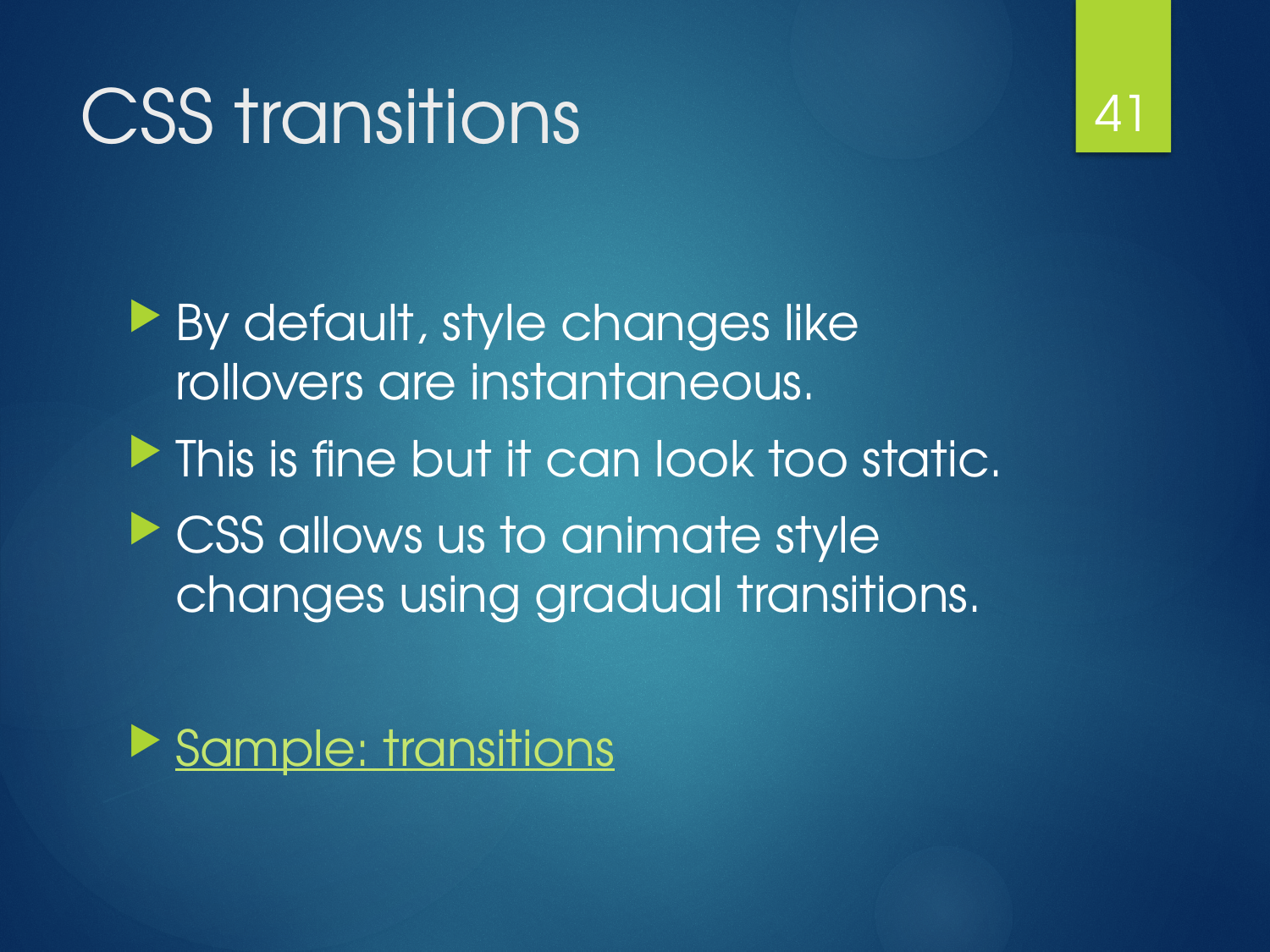

41
# CSS transitions
By default, style changes like rollovers are instantaneous.
This is fine but it can look too static.
CSS allows us to animate style changes using gradual transitions.

Sample: transitions